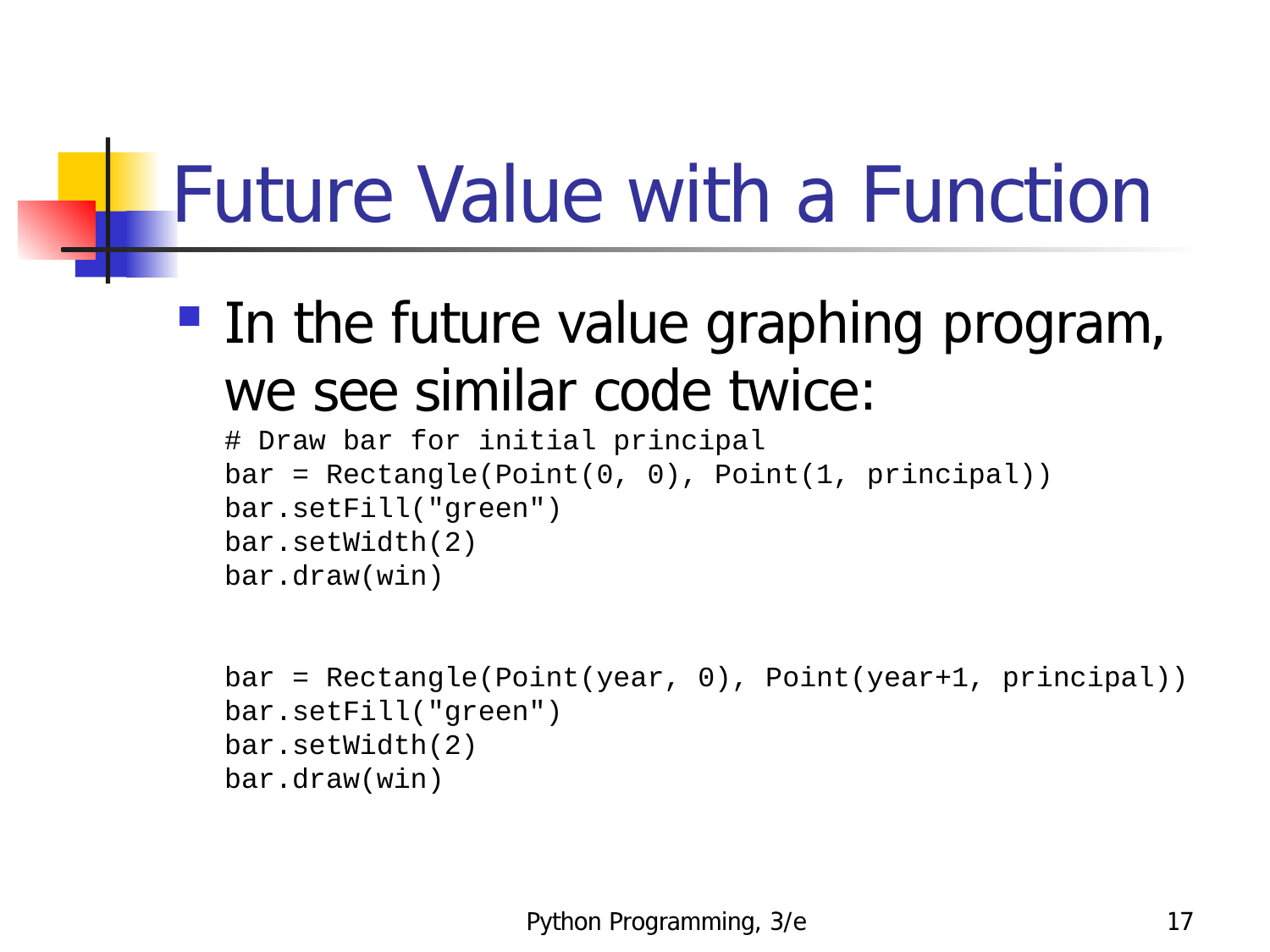

# Future Value with a Function
In the future value graphing program, we see similar code twice:
# Draw bar for initial principal
bar = Rectangle(Point(0, 0), Point(1, principal))
bar.setFill("green")
bar.setWidth(2)
bar.draw(win)
bar = Rectangle(Point(year, 0), Point(year+1, principal))
bar.setFill("green")
bar.setWidth(2)
bar.draw(win)
Python Programming, 3/e
17